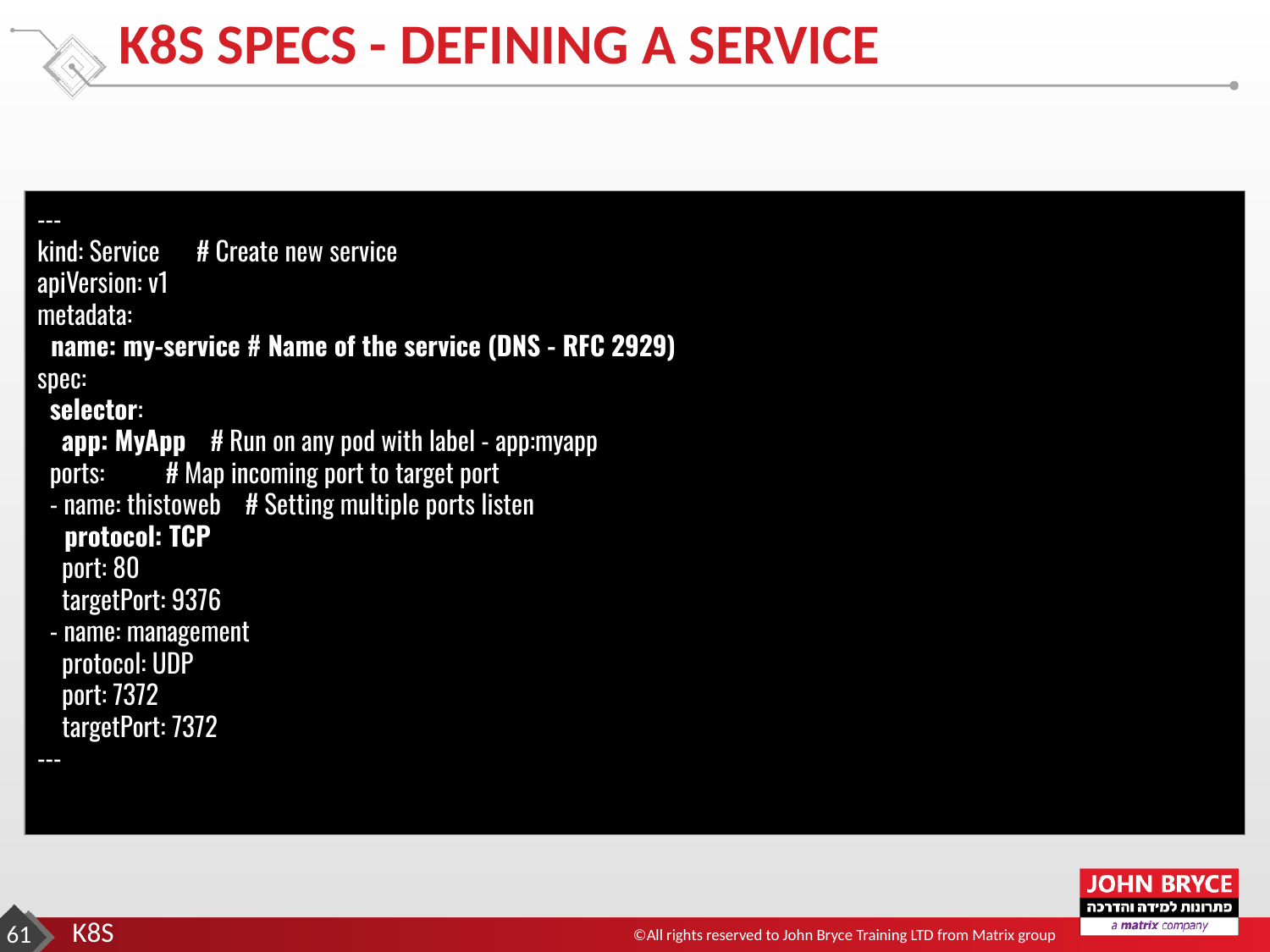

# K8S SPECS - DEFINING A SERVICE
---
kind: Service      # Create new service
apiVersion: v1
metadata:
  name: my-service # Name of the service (DNS - RFC 2929)
spec:
  selector:
    app: MyApp    # Run on any pod with label - app:myapp
  ports:          # Map incoming port to target port
  - name: thistoweb    # Setting multiple ports listen
    protocol: TCP
    port: 80
    targetPort: 9376
  - name: management
    protocol: UDP
    port: 7372
    targetPort: 7372
---

61